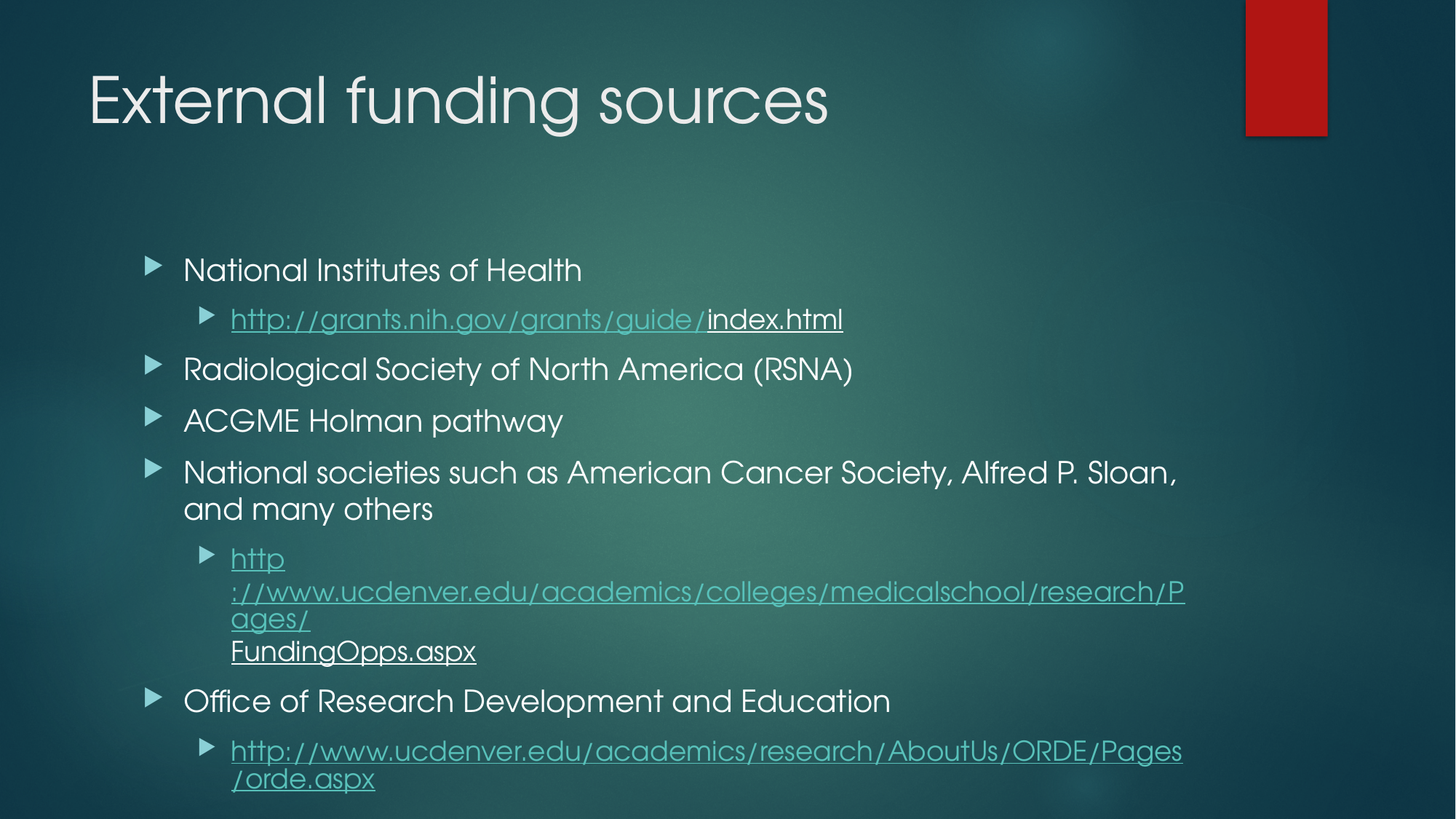

# External funding sources
National Institutes of Health
http://grants.nih.gov/grants/guide/index.html
Radiological Society of North America (RSNA)
ACGME Holman pathway
National societies such as American Cancer Society, Alfred P. Sloan, and many others
http://www.ucdenver.edu/academics/colleges/medicalschool/research/Pages/FundingOpps.aspx
Office of Research Development and Education
http://www.ucdenver.edu/academics/research/AboutUs/ORDE/Pages/orde.aspx